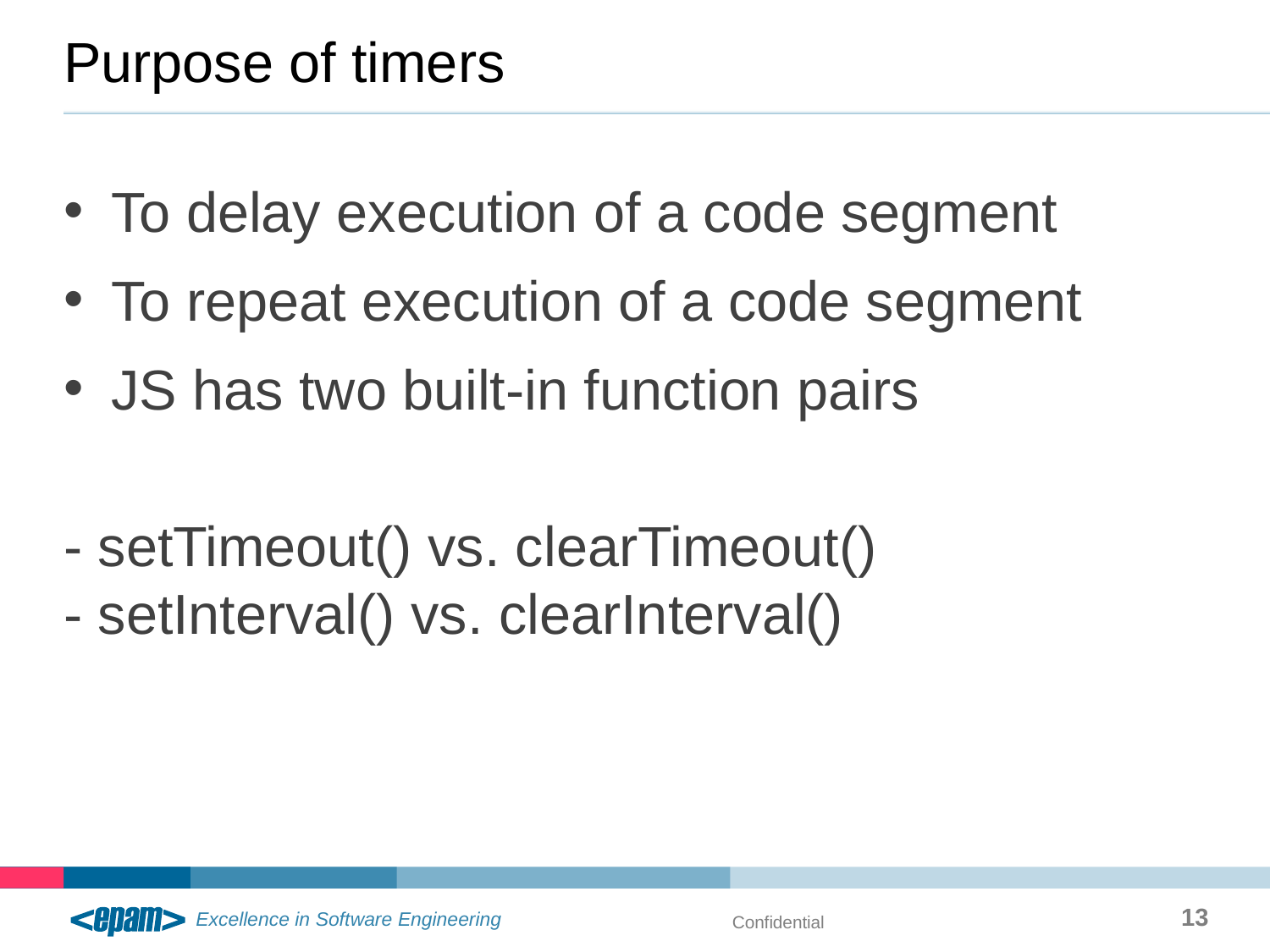

# Purpose of timers
To delay execution of a code segment
To repeat execution of a code segment
JS has two built-in function pairs
- setTimeout() vs. clearTimeout()
- setInterval() vs. clearInterval()
13
Confidential